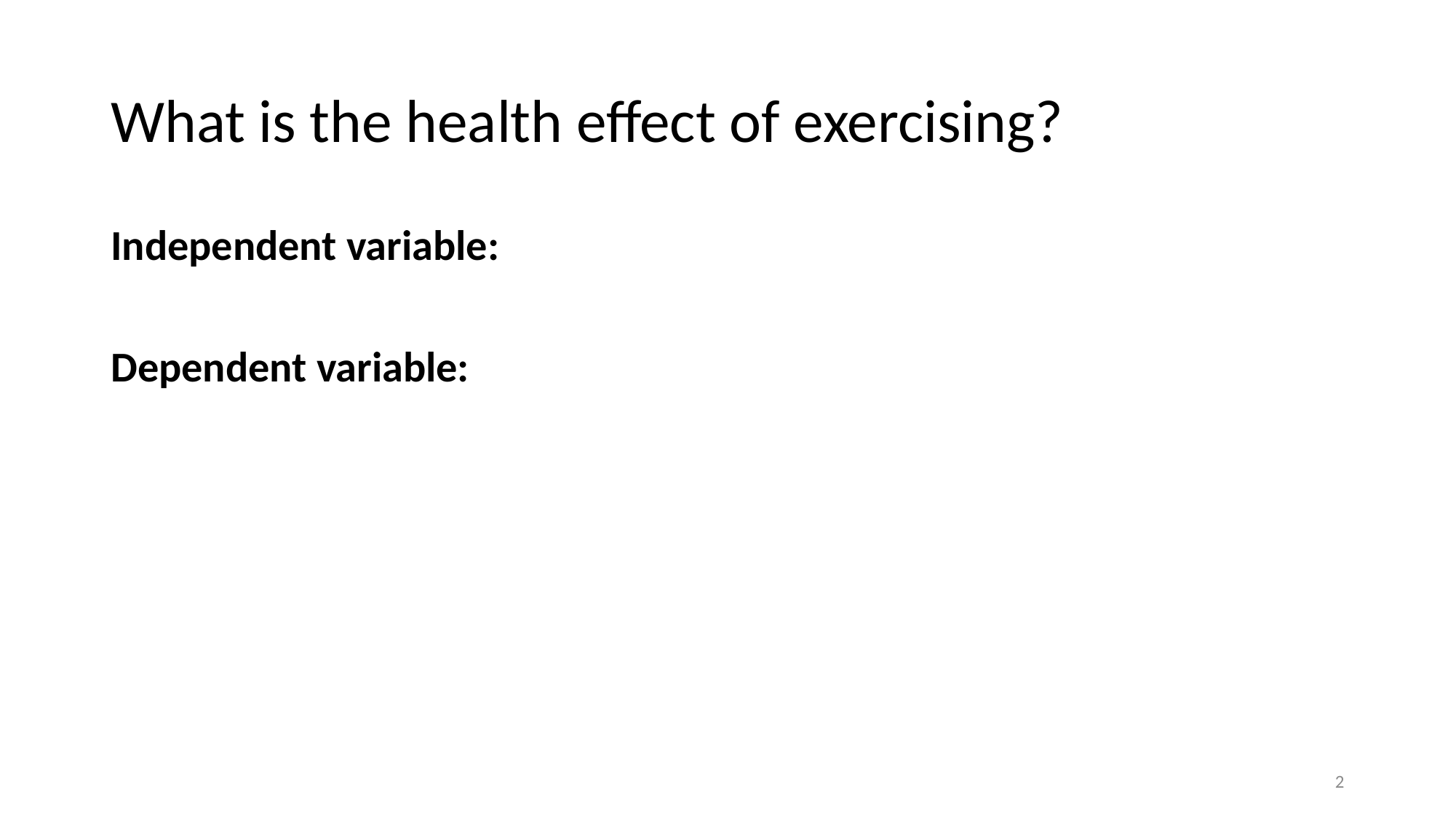

# What is the health effect of exercising?
Independent variable:

Dependent variable:

2